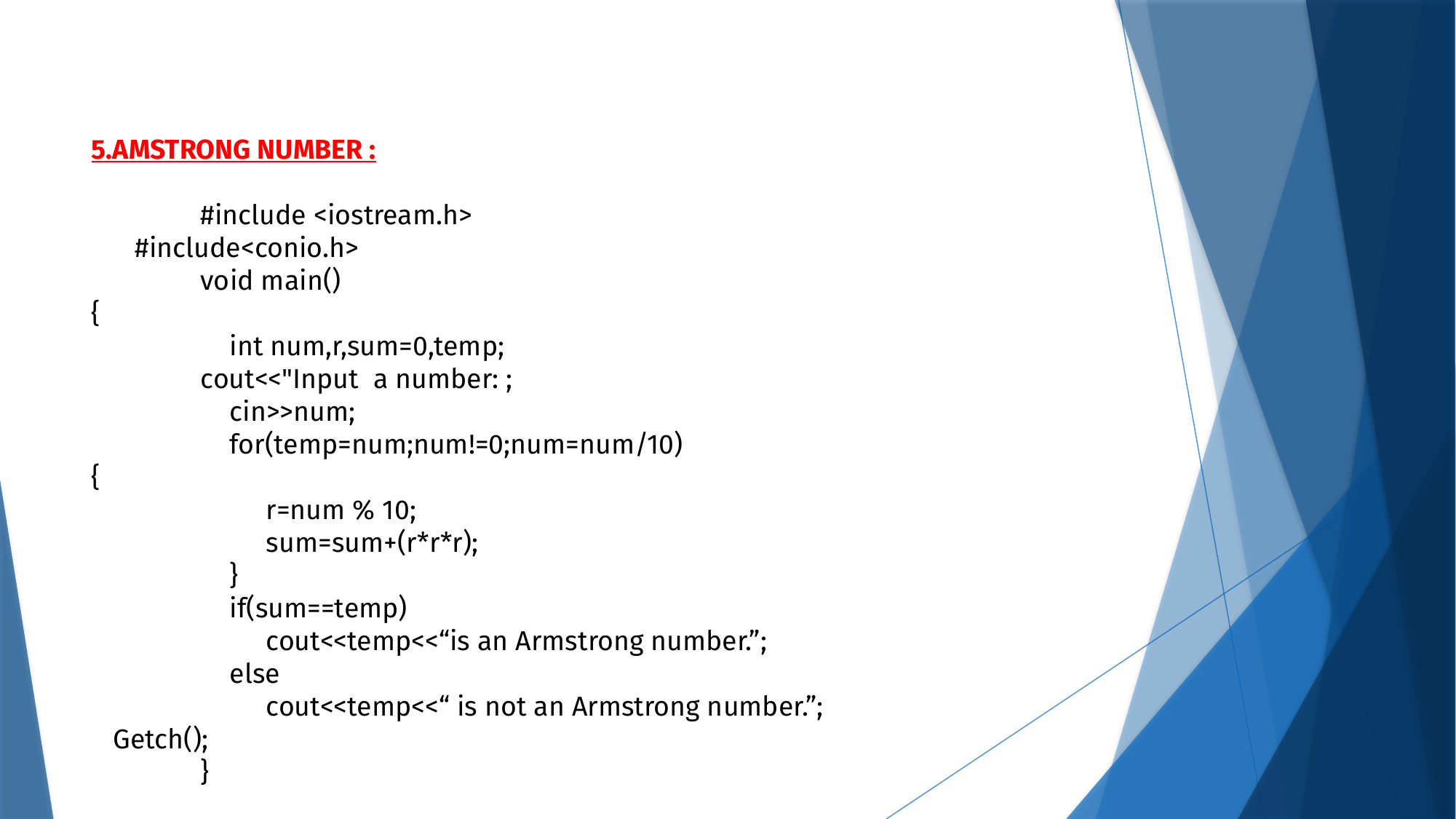

#
5.AMSTRONG NUMBER :

	#include <iostream.h>
      #include<conio.h>
	void main()
{
	    int num,r,sum=0,temp;
	cout<<"Input  a number: ;
	    cin>>num;
	    for(temp=num;num!=0;num=num/10)
{
	         r=num % 10;
	         sum=sum+(r*r*r);
	    }
	    if(sum==temp)
	         cout<<temp<<“is an Armstrong number.”;
	    else
	         cout<<temp<<“ is not an Armstrong number.”;
   Getch();
	}